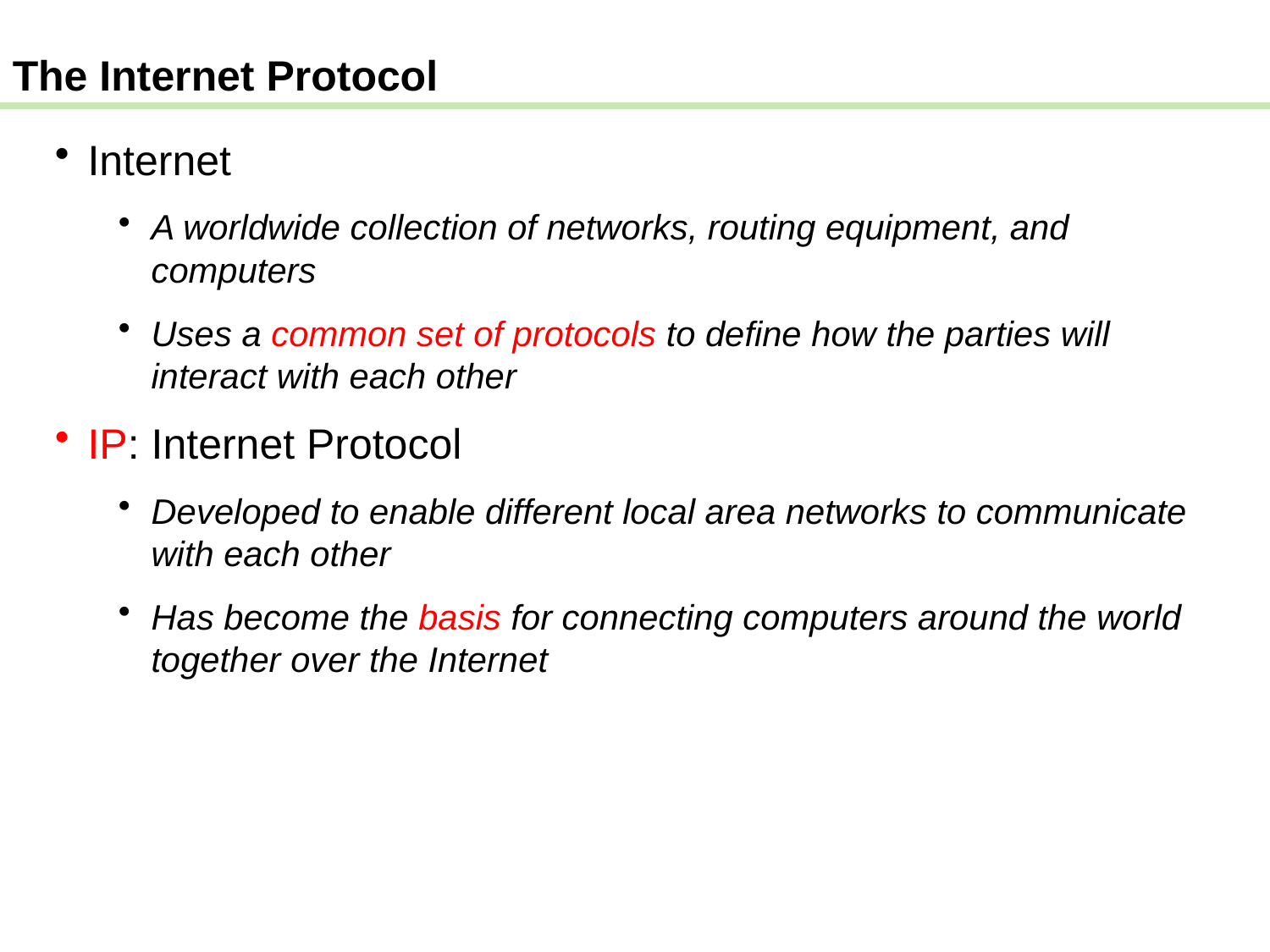

The Internet Protocol
Internet
A worldwide collection of networks, routing equipment, and computers
Uses a common set of protocols to define how the parties will interact with each other
IP: Internet Protocol
Developed to enable different local area networks to communicate with each other
Has become the basis for connecting computers around the world together over the Internet